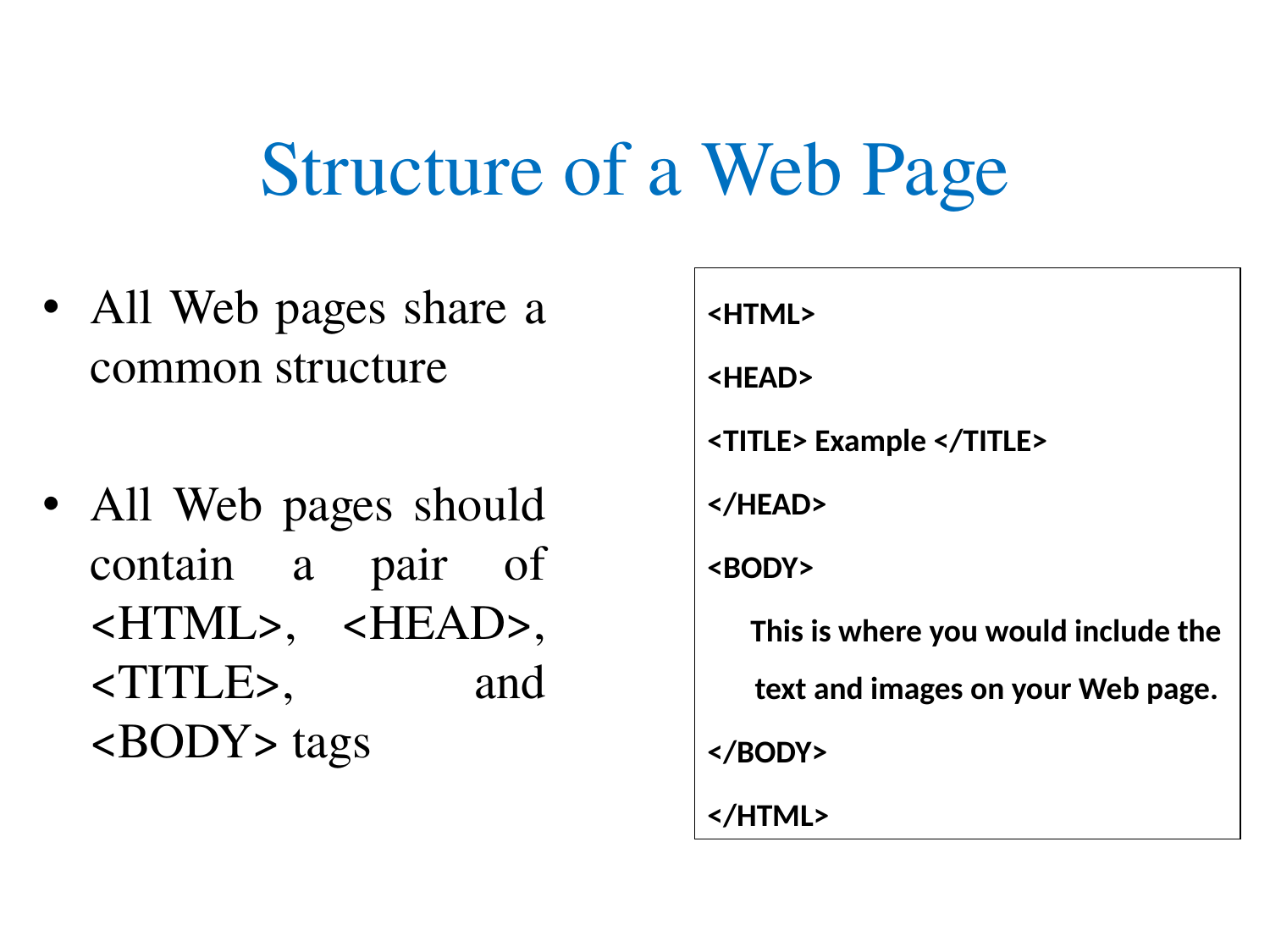

# Structure of a Web Page
All Web pages share a common structure

All Web pages should contain a pair of <HTML>, <HEAD>, <TITLE>, and <BODY> tags
<HTML>
<HEAD>
<TITLE> Example </TITLE>
</HEAD>
<BODY>
      This is where you would include the text and images on your Web page.
</BODY>
</HTML>